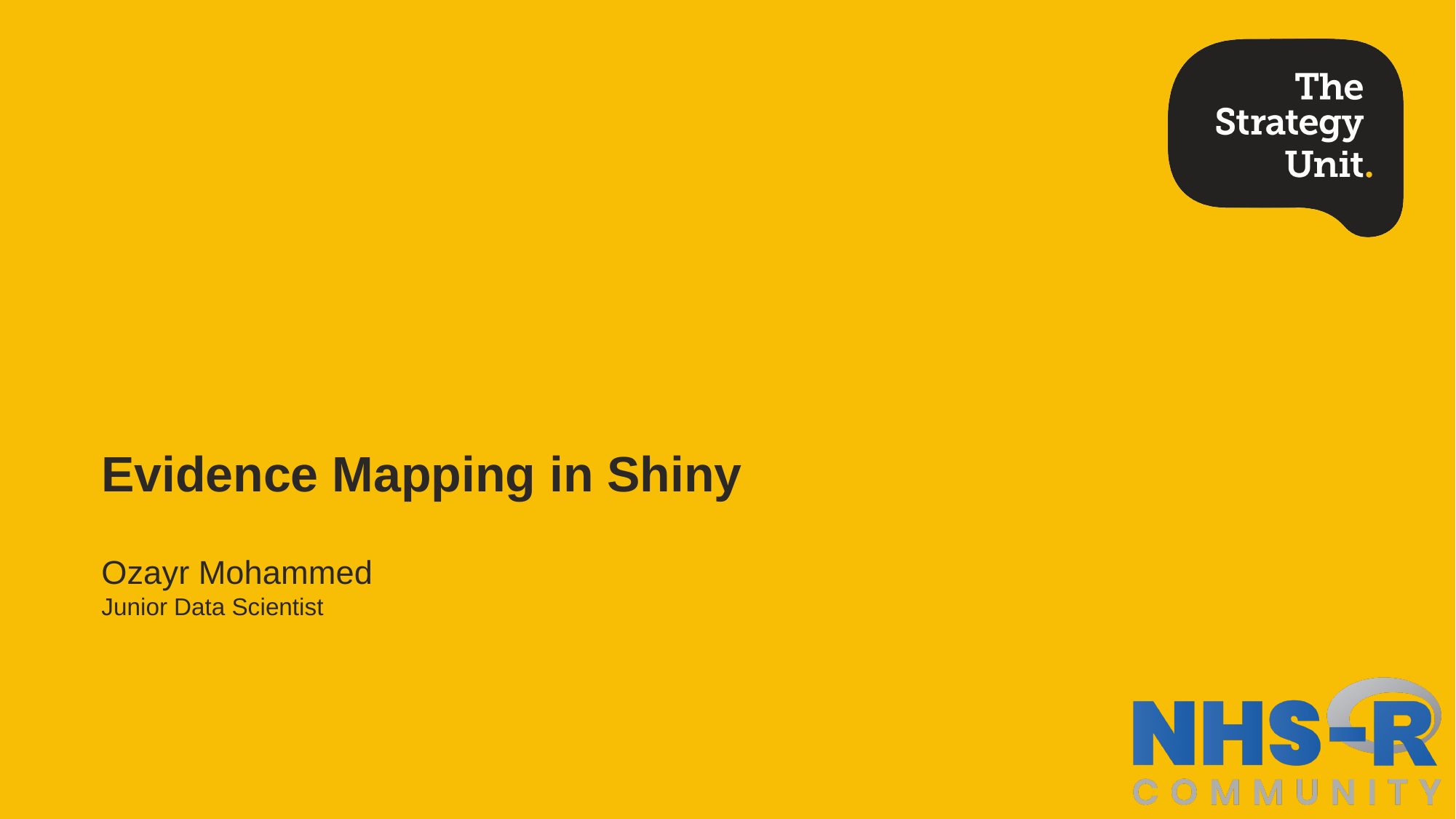

# Evidence Mapping in Shiny
Ozayr Mohammed
Junior Data Scientist